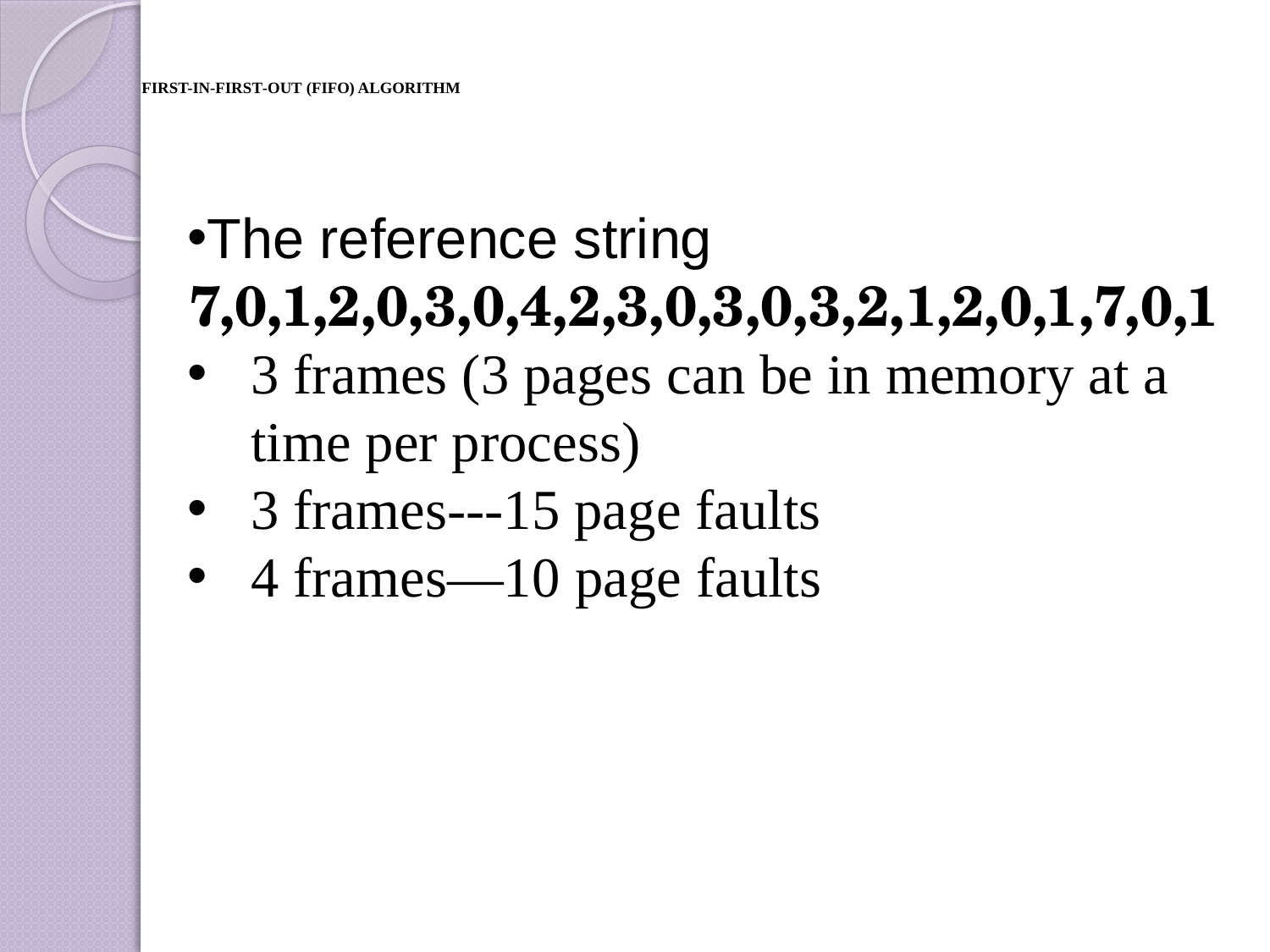

# FIRST-IN-FIRST-OUT (FIFO) ALGORITHM
The reference string 7,0,1,2,0,3,0,4,2,3,0,3,0,3,2,1,2,0,1,7,0,1
3 frames (3 pages can be in memory at a time per process)
3 frames---15 page faults
4 frames—10 page faults